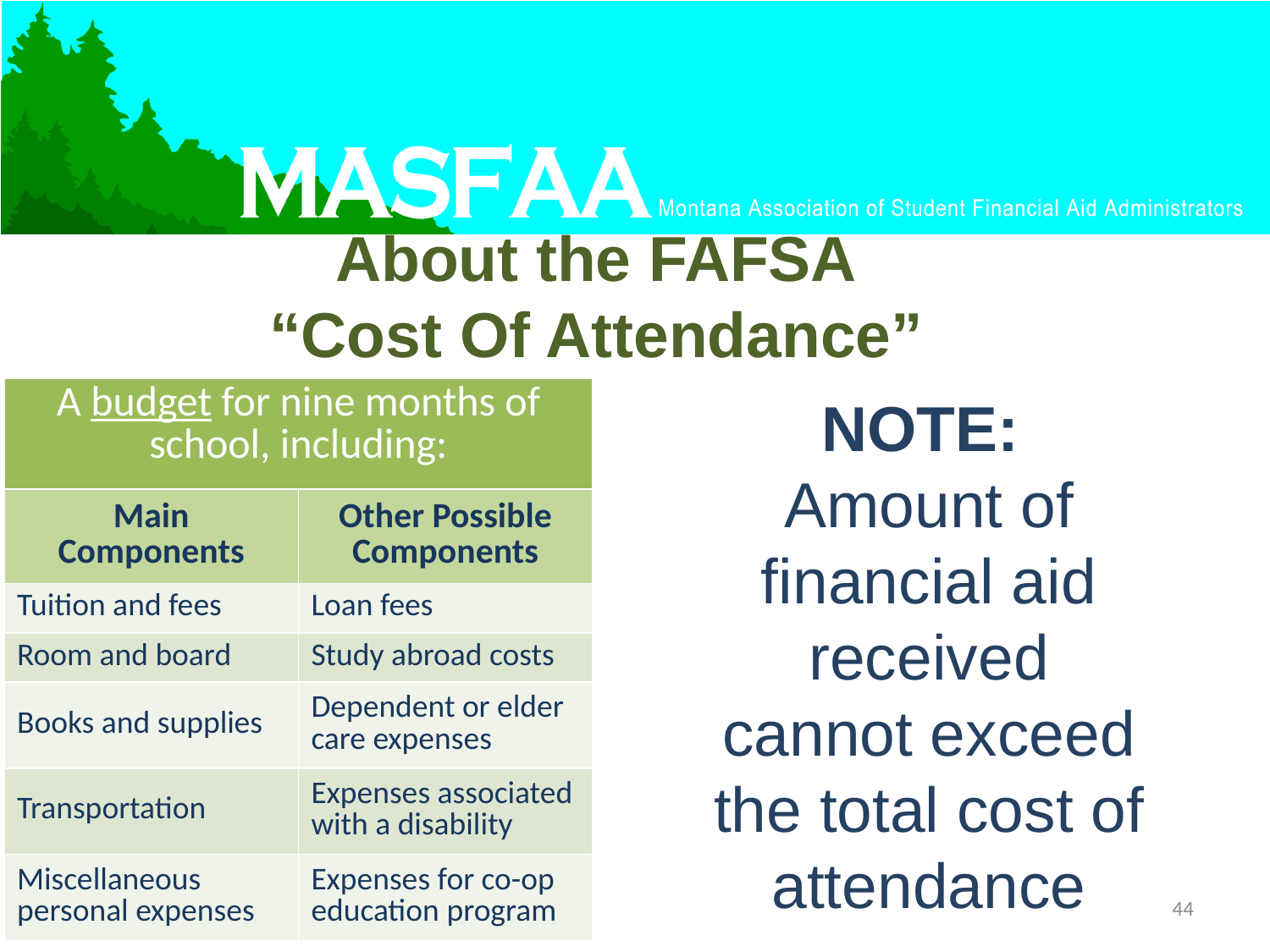

About the FAFSA
“Cost Of Attendance”
| A budget for nine months of school, including: |  |
| --- | --- |
| Main Components | Other Possible Components |
| Tuition and fees | Loan fees |
| Room and board | Study abroad costs |
| Books and supplies | Dependent or elder care expenses |
| Transportation | Expenses associated with a disability |
| Miscellaneous personal expenses | Expenses for co-op education program |
NOTE:  Amount of financial aid received
cannot exceed the total cost of attendance
44